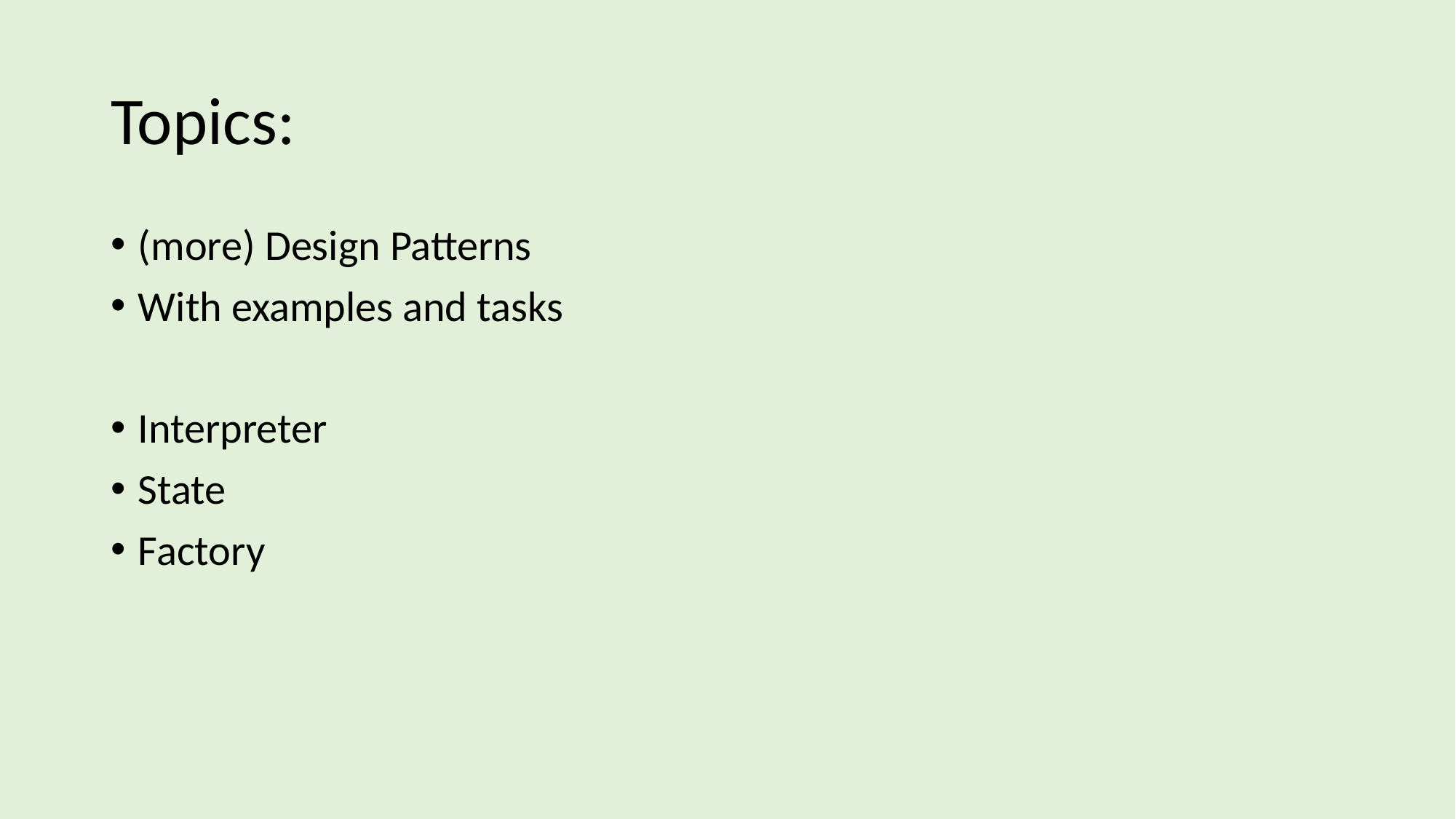

# Topics:
(more) Design Patterns
With examples and tasks

Interpreter
State
Factory